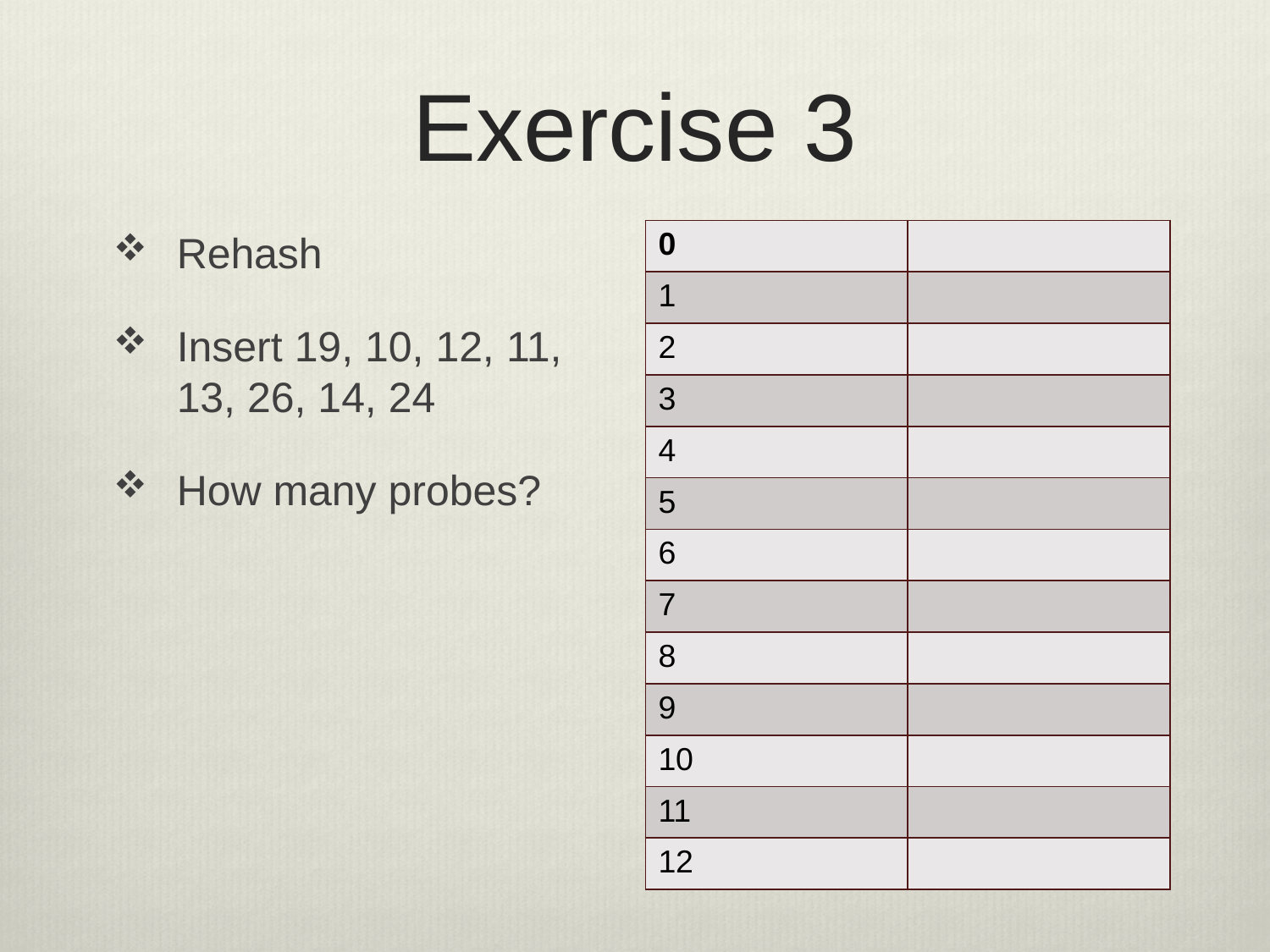

# Exercise 3
Rehash
Insert 19, 10, 12, 11, 13, 26, 14, 24
How many probes?
| 0 |  |
| --- | --- |
| 1 |  |
| 2 |  |
| 3 |  |
| 4 |  |
| 5 |  |
| 6 |  |
| 7 |  |
| 8 |  |
| 9 |  |
| 10 |  |
| 11 |  |
| 12 |  |